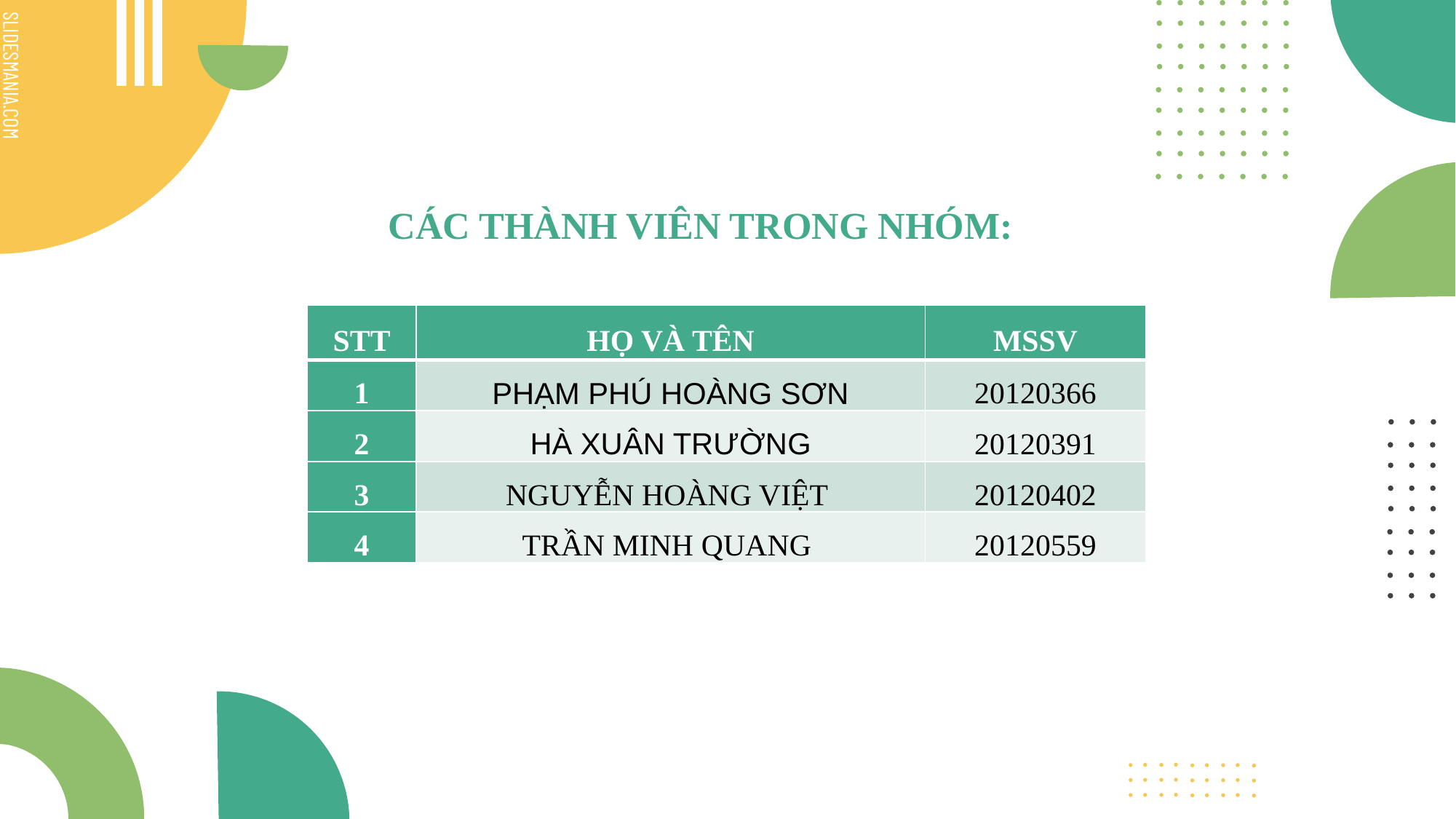

# CÁC THÀNH VIÊN TRONG NHÓM:
| STT | HỌ VÀ TÊN | MSSV |
| --- | --- | --- |
| 1 | PHẠM PHÚ HOÀNG SƠN | 20120366 |
| 2 | HÀ XUÂN TRƯỜNG | 20120391 |
| 3 | NGUYỄN HOÀNG VIỆT | 20120402 |
| 4 | TRẦN MINH QUANG | 20120559 |